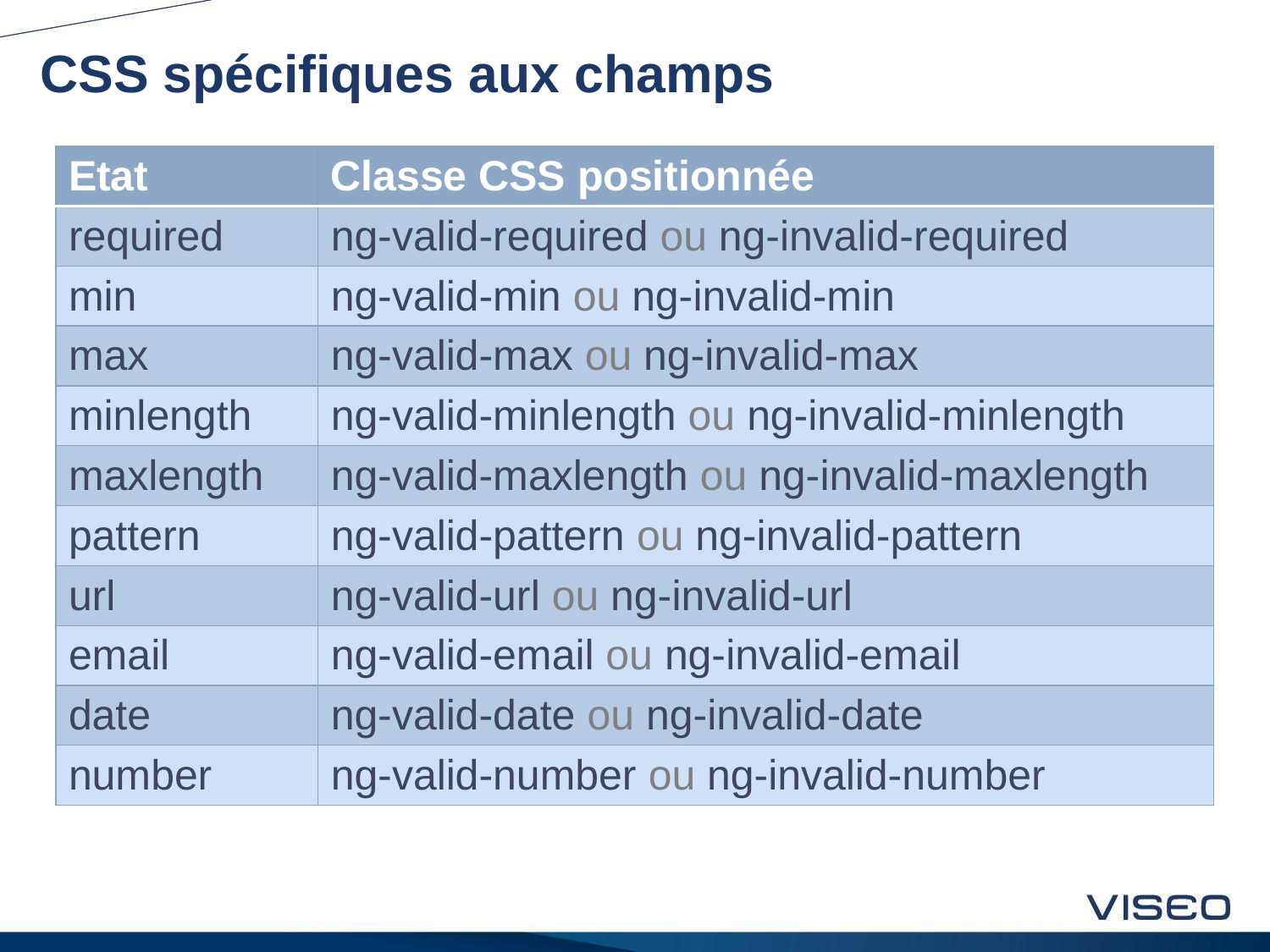

# CSS spécifiques aux champs
| Etat | Classe CSS positionnée |
| --- | --- |
| required | ng-valid-required ou ng-invalid-required |
| min | ng-valid-min ou ng-invalid-min |
| max | ng-valid-max ou ng-invalid-max |
| minlength | ng-valid-minlength ou ng-invalid-minlength |
| maxlength | ng-valid-maxlength ou ng-invalid-maxlength |
| pattern | ng-valid-pattern ou ng-invalid-pattern |
| url | ng-valid-url ou ng-invalid-url |
| email | ng-valid-email ou ng-invalid-email |
| date | ng-valid-date ou ng-invalid-date |
| number | ng-valid-number ou ng-invalid-number |